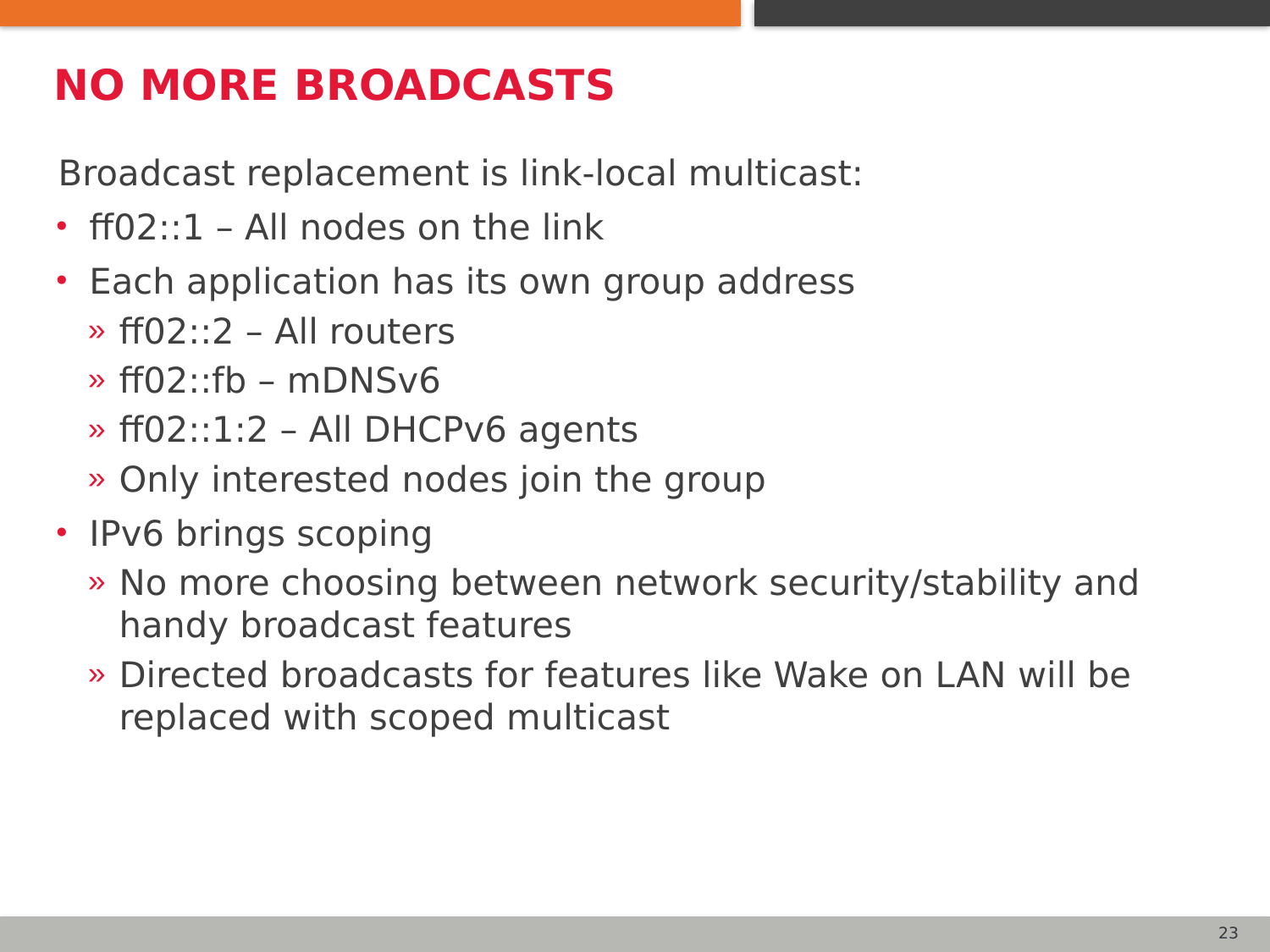

# No more broadcasts
Broadcast replacement is link-local multicast:
ff02::1 – All nodes on the link
Each application has its own group address
ff02::2 – All routers
ff02::fb – mDNSv6
ff02::1:2 – All DHCPv6 agents
Only interested nodes join the group
IPv6 brings scoping
No more choosing between network security/stability and handy broadcast features
Directed broadcasts for features like Wake on LAN will be replaced with scoped multicast